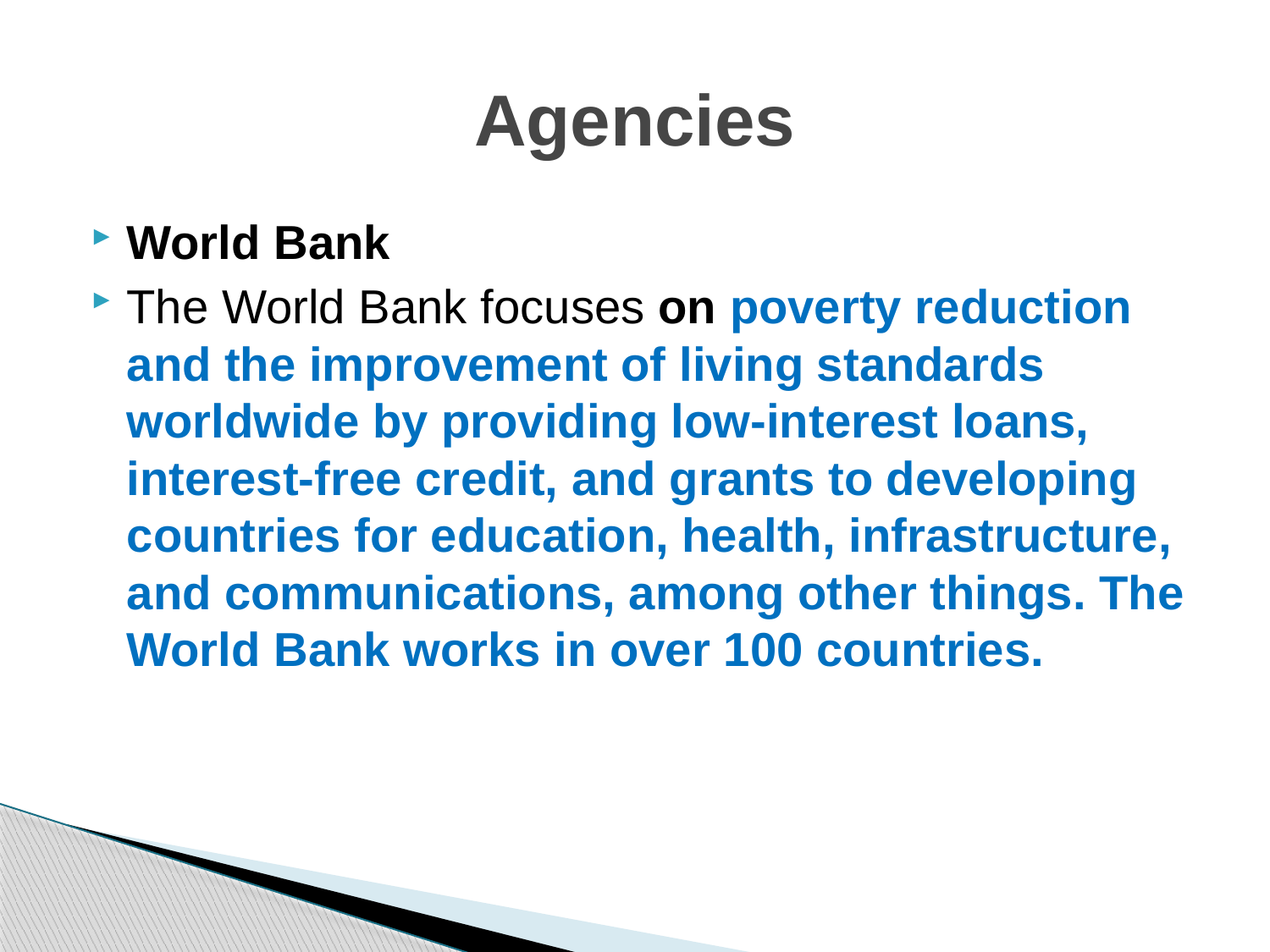

# Agencies
World Bank
The World Bank focuses on poverty reduction and the improvement of living standards worldwide by providing low-interest loans, interest-free credit, and grants to developing countries for education, health, infrastructure, and communications, among other things. The World Bank works in over 100 countries.